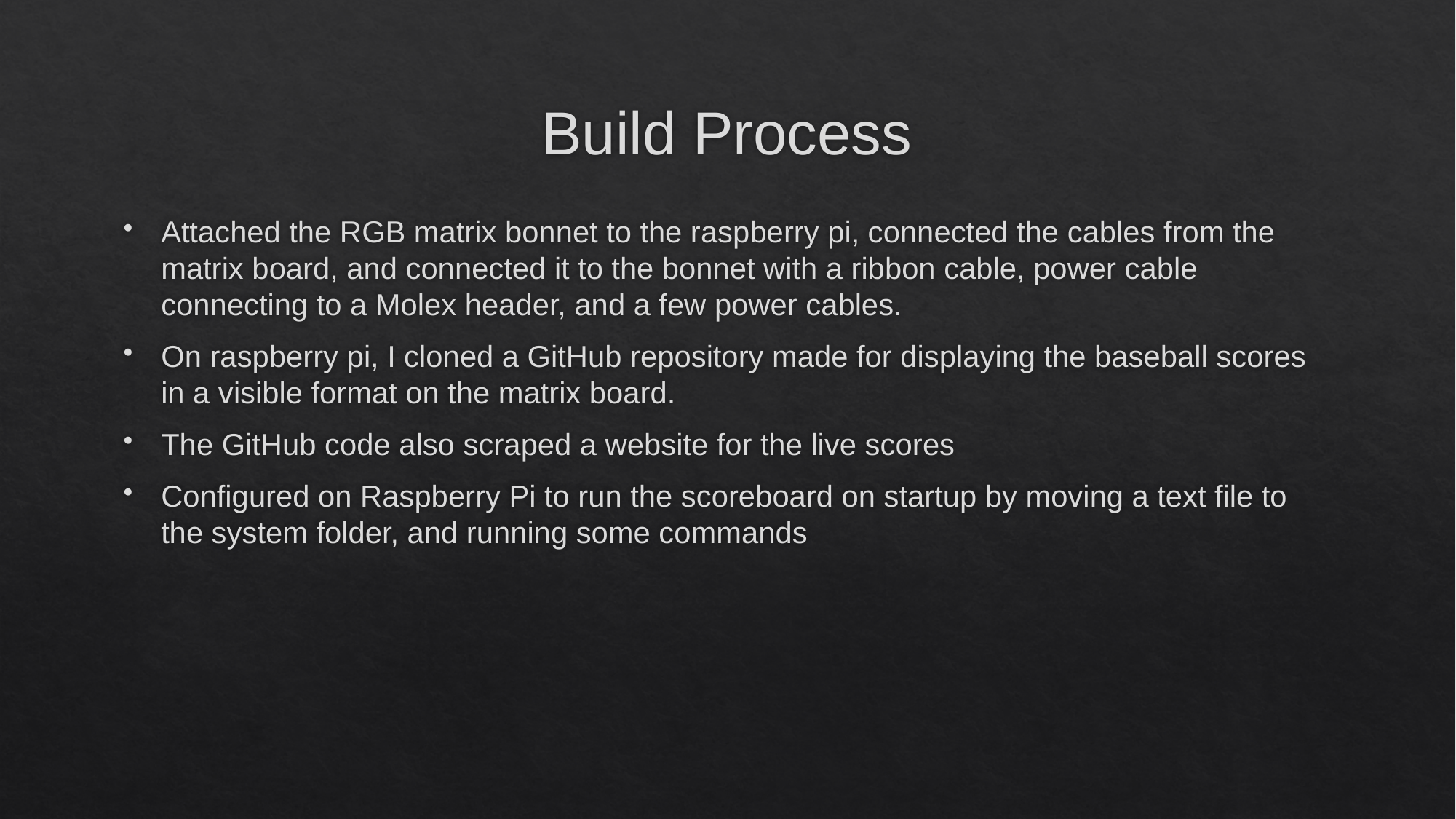

# Build Process
Attached the RGB matrix bonnet to the raspberry pi, connected the cables from the matrix board, and connected it to the bonnet with a ribbon cable, power cable connecting to a Molex header, and a few power cables.
On raspberry pi, I cloned a GitHub repository made for displaying the baseball scores in a visible format on the matrix board.
The GitHub code also scraped a website for the live scores
Configured on Raspberry Pi to run the scoreboard on startup by moving a text file to the system folder, and running some commands